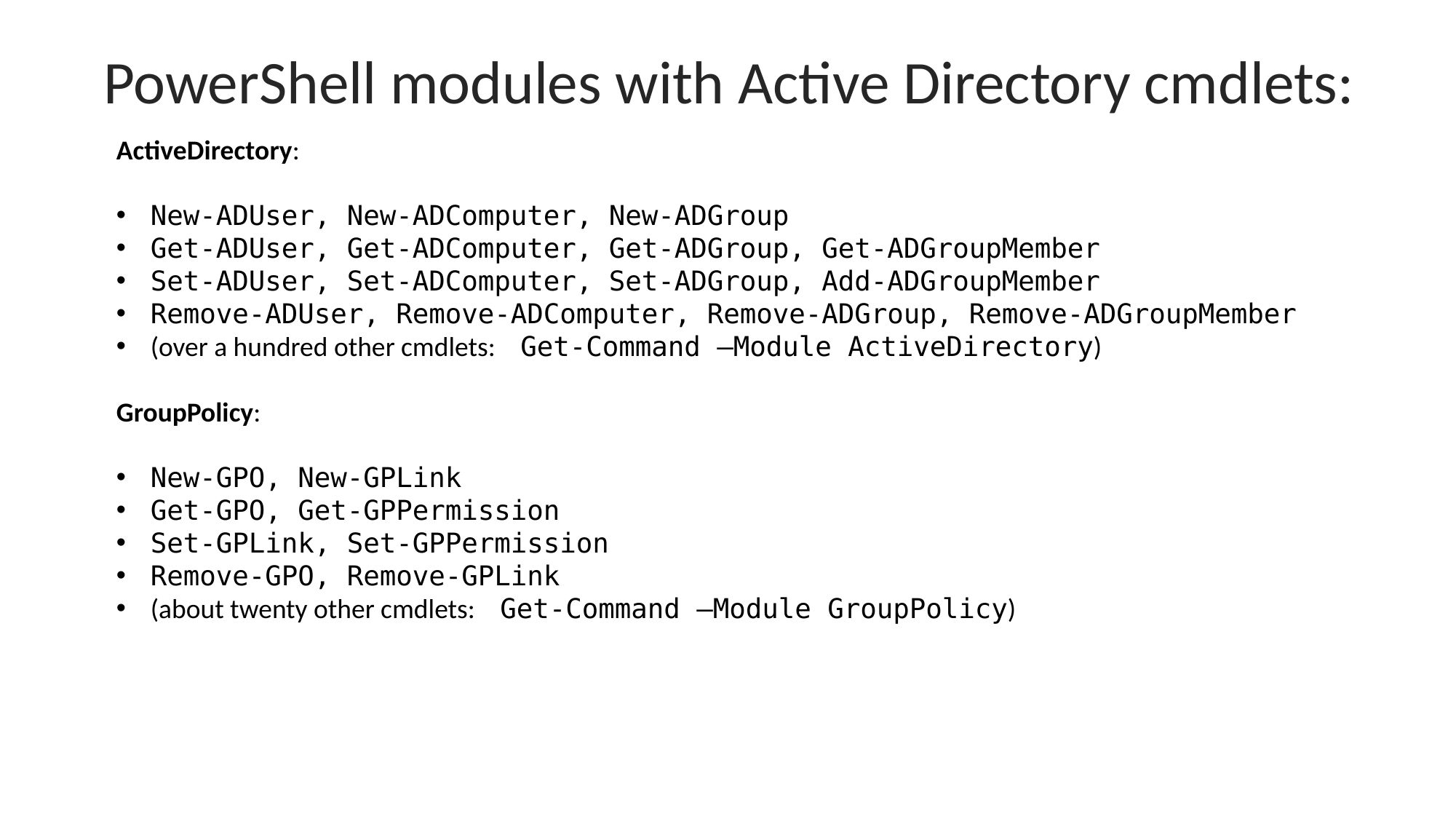

PowerShell modules with Active Directory cmdlets:
ActiveDirectory:

New-ADUser, New-ADComputer, New-ADGroup
Get-ADUser, Get-ADComputer, Get-ADGroup, Get-ADGroupMember
Set-ADUser, Set-ADComputer, Set-ADGroup, Add-ADGroupMember
Remove-ADUser, Remove-ADComputer, Remove-ADGroup, Remove-ADGroupMember
(over a hundred other cmdlets:    Get-Command –Module ActiveDirectory)

GroupPolicy:

New-GPO, New-GPLink
Get-GPO, Get-GPPermission
Set-GPLink, Set-GPPermission
Remove-GPO, Remove-GPLink
(about twenty other cmdlets:    Get-Command –Module GroupPolicy)